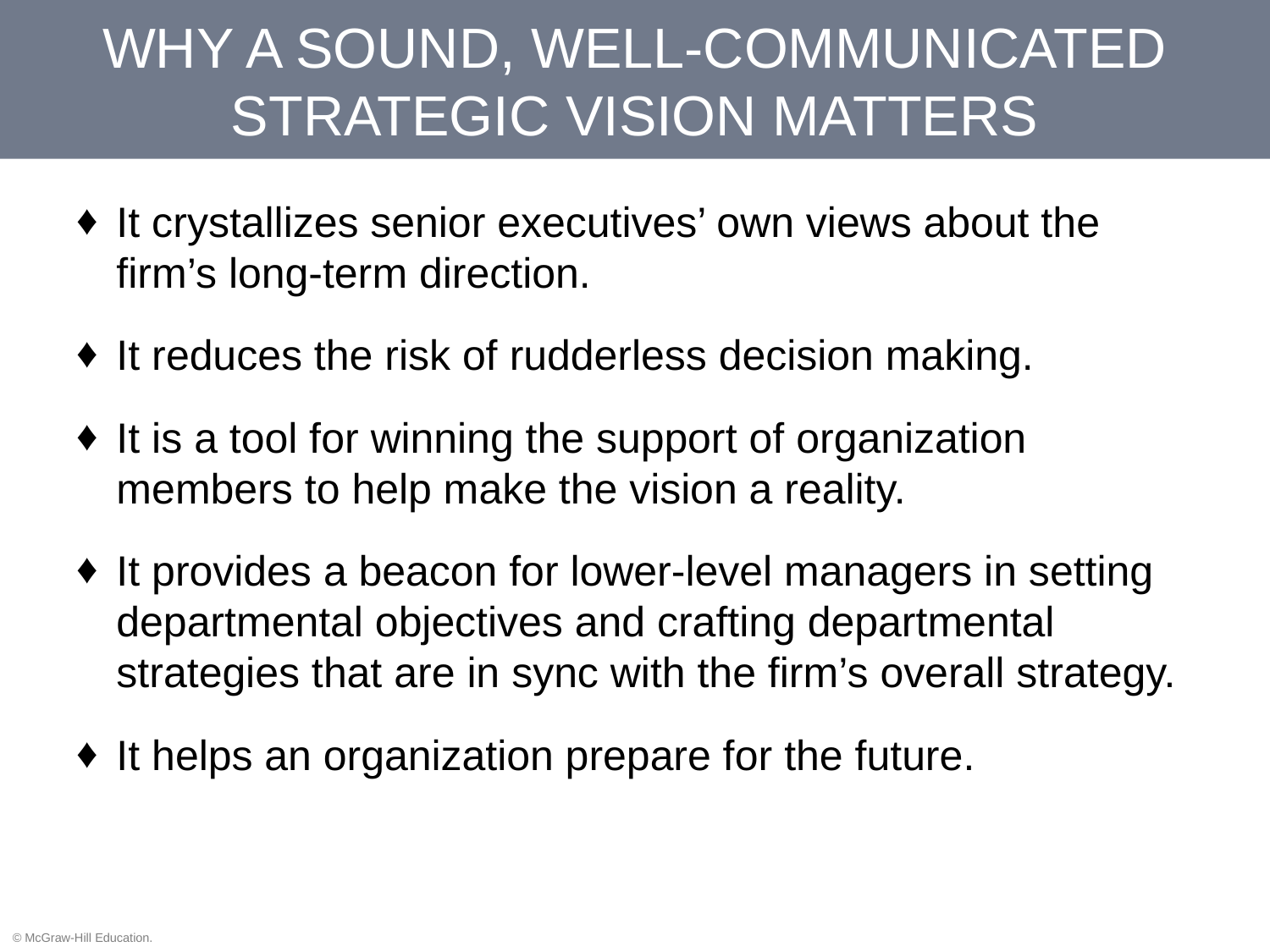

WHY A SOUND, WELL-COMMUNICATED STRATEGIC VISION MATTERS
It crystallizes senior executives’ own views about the firm’s long-term direction.
It reduces the risk of rudderless decision making.
It is a tool for winning the support of organization members to help make the vision a reality.
It provides a beacon for lower-level managers in setting departmental objectives and crafting departmental strategies that are in sync with the firm’s overall strategy.
It helps an organization prepare for the future.